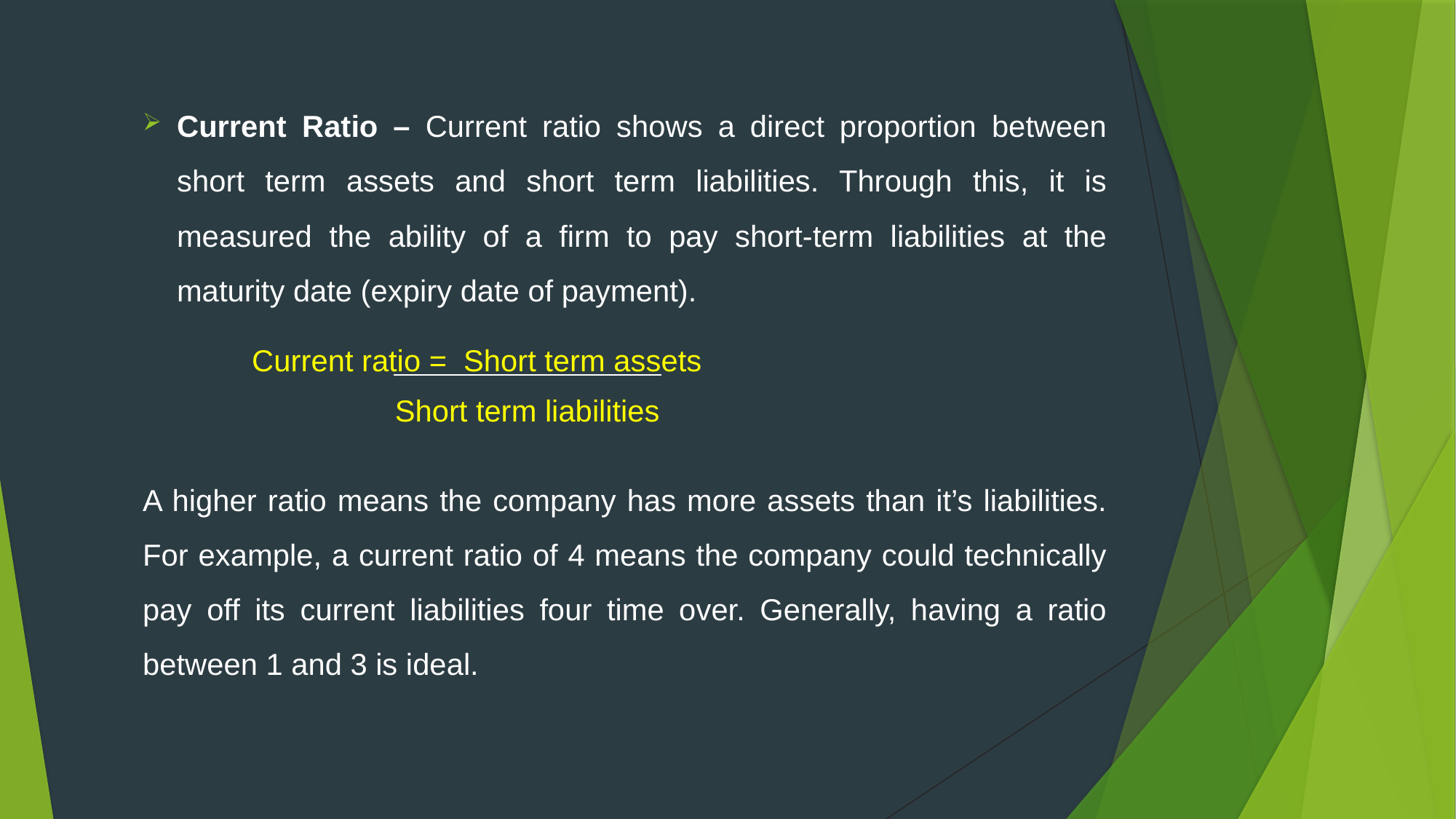

Current Ratio – Current ratio shows a direct proportion between short term assets and short term liabilities. Through this, it is measured the ability of a firm to pay short-term liabilities at the maturity date (expiry date of payment).
	Current ratio =  Short term assets

A higher ratio means the company has more assets than it’s liabilities. For example, a current ratio of 4 means the company could technically pay off its current liabilities four time over. Generally, having a ratio between 1 and 3 is ideal.
Short term liabilities